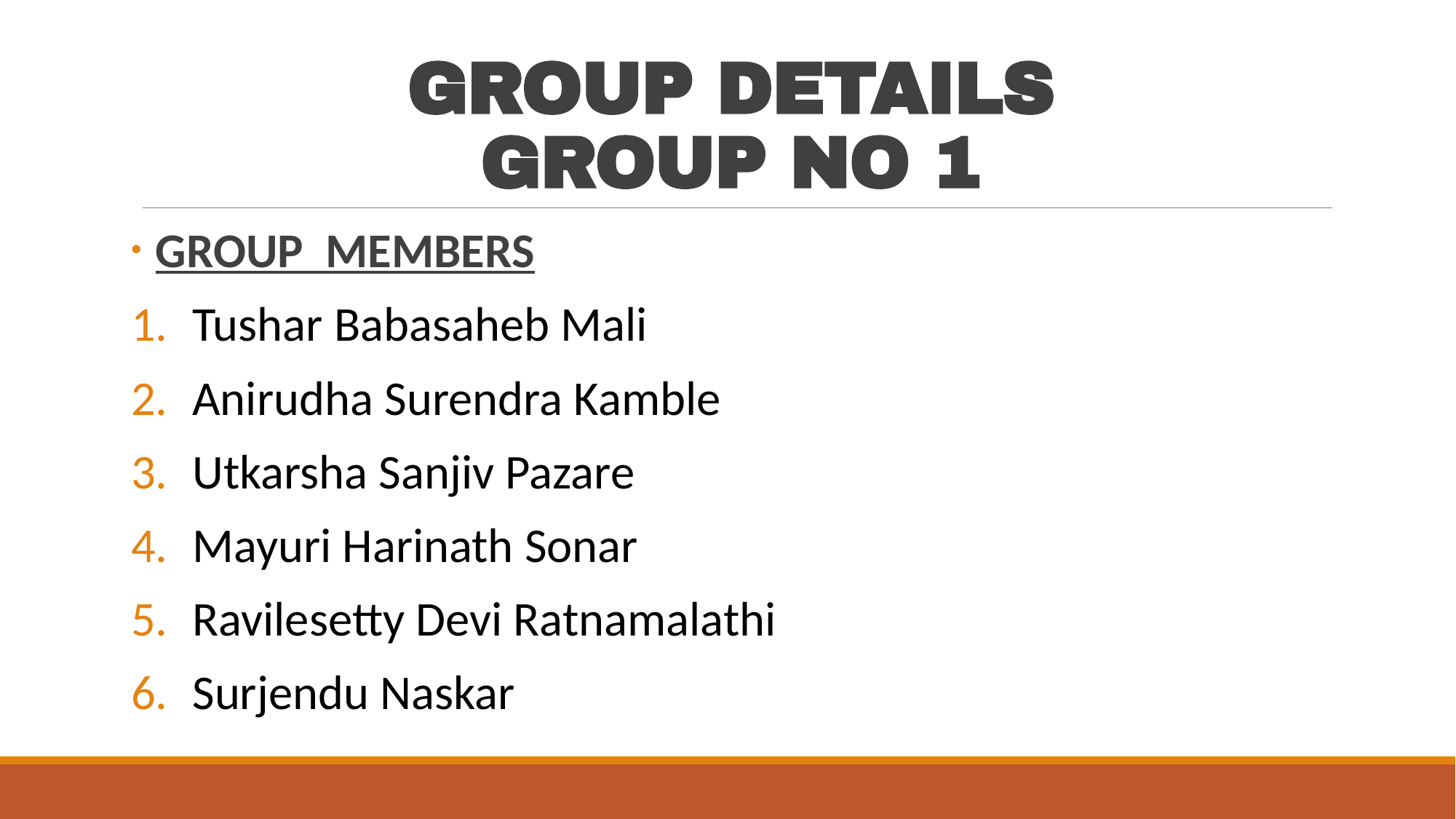

# GROUP DETAILS GROUP NO 1
  GROUP  MEMBERS
Tushar Babasaheb Mali
Anirudha Surendra Kamble
Utkarsha Sanjiv Pazare
Mayuri Harinath Sonar
Ravilesetty Devi Ratnamalathi
Surjendu Naskar